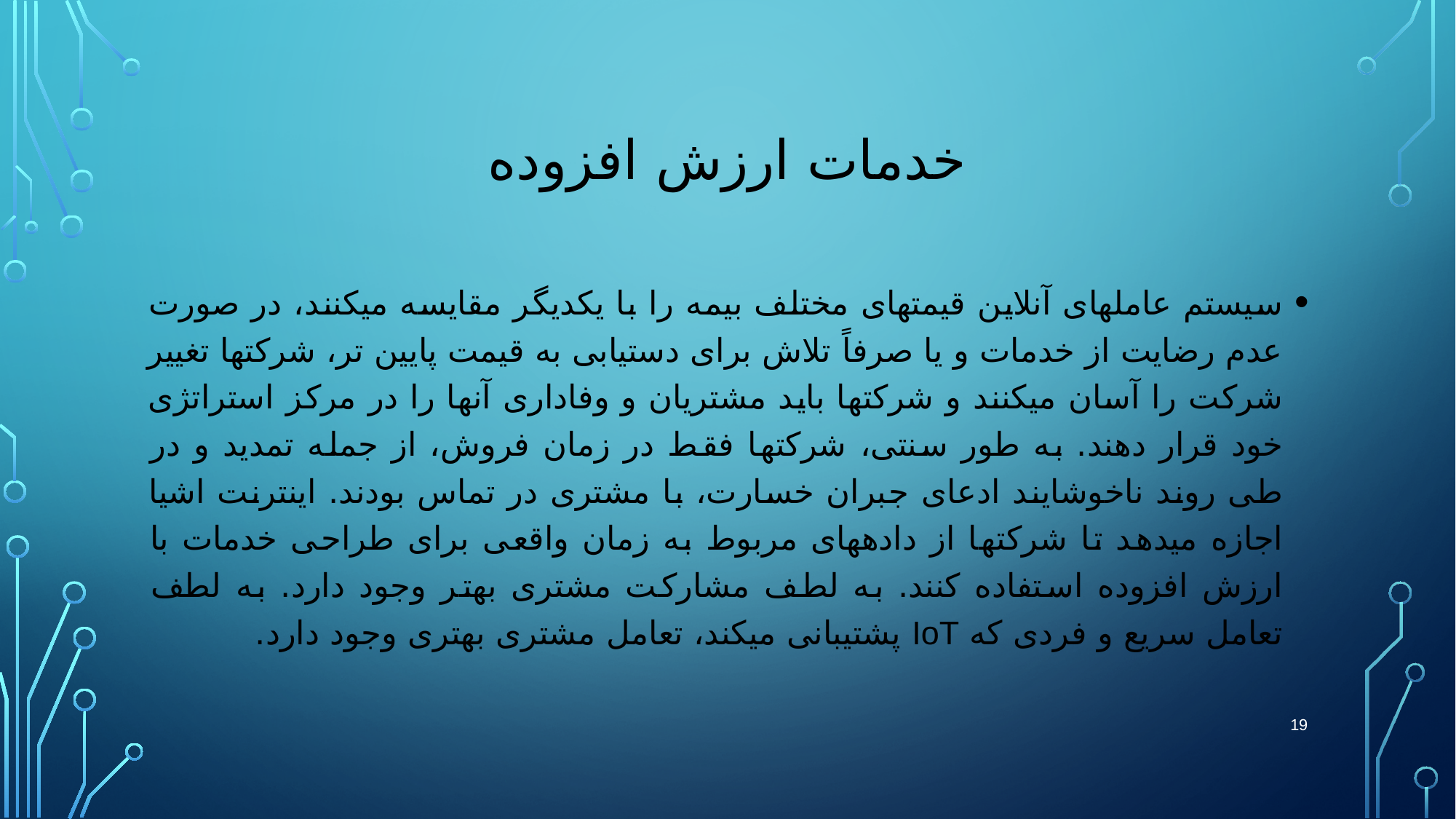

# خدمات ارزش افزوده
سیستم عامل‏های آنلاین قیمت‏های مختلف بیمه را با یکدیگر مقایسه می‏کنند، در صورت عدم رضایت از خدمات و یا صرفاً تلاش برای دستیابی به قیمت پایین تر، شرکت‏ها تغییر شرکت را آسان می‏کنند و شرکت‏ها باید مشتریان و وفاداری آنها را در مرکز استراتژی خود قرار دهند. به طور سنتی، شرکت‏ها فقط در زمان فروش، از جمله تمدید و در طی روند ناخوشایند ادعای جبران خسارت، با مشتری در تماس بودند. اینترنت اشیا اجازه می‏دهد تا شرکت‏ها از داده‏های مربوط به زمان واقعی برای طراحی خدمات با ارزش افزوده استفاده کنند. به لطف مشارکت مشتری بهتر وجود دارد. به لطف تعامل سریع و فردی که IoT پشتیبانی می‏کند، تعامل مشتری بهتری وجود دارد.
19